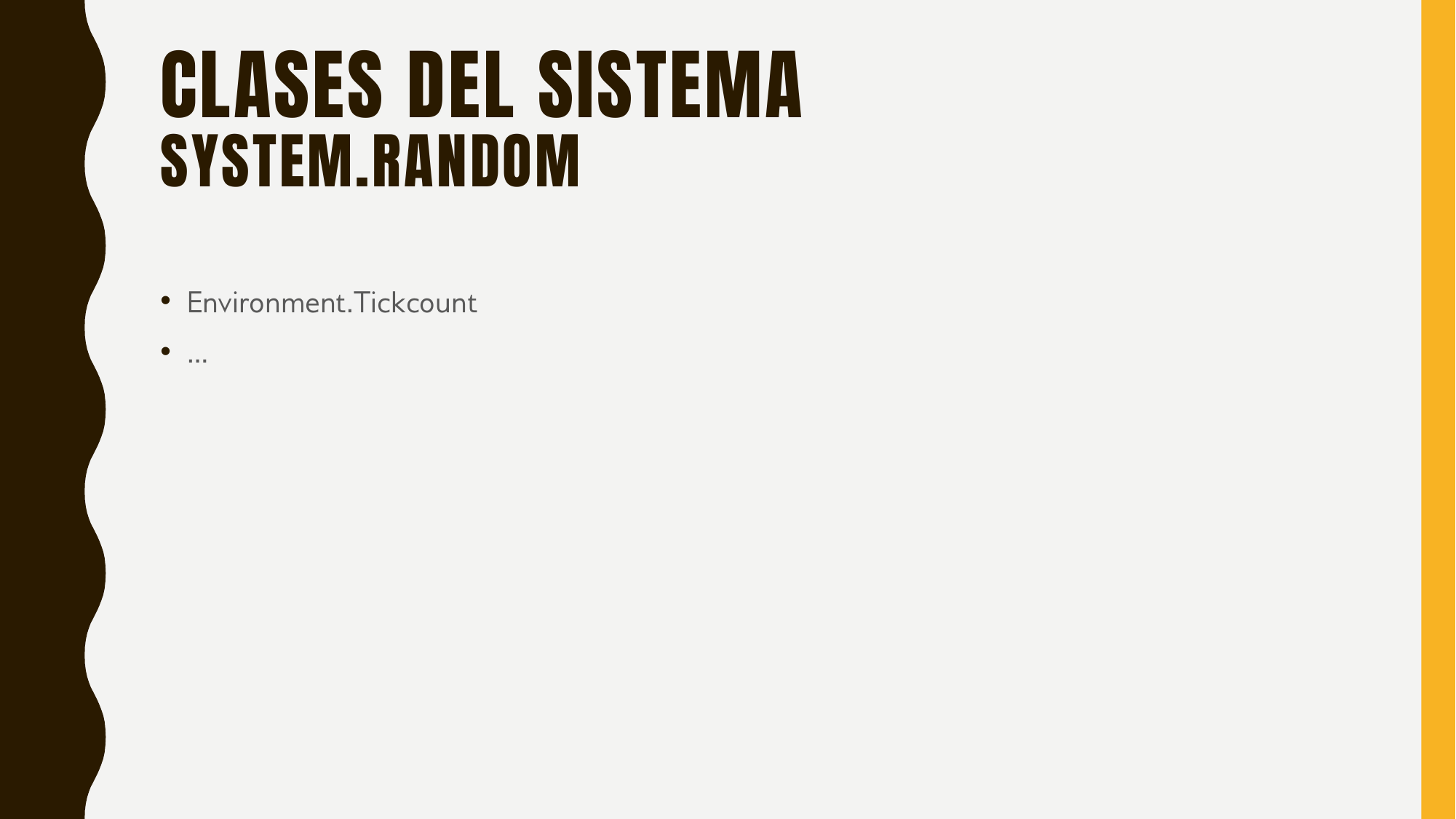

# Clases del sistema System.random
Environment.Tickcount
…